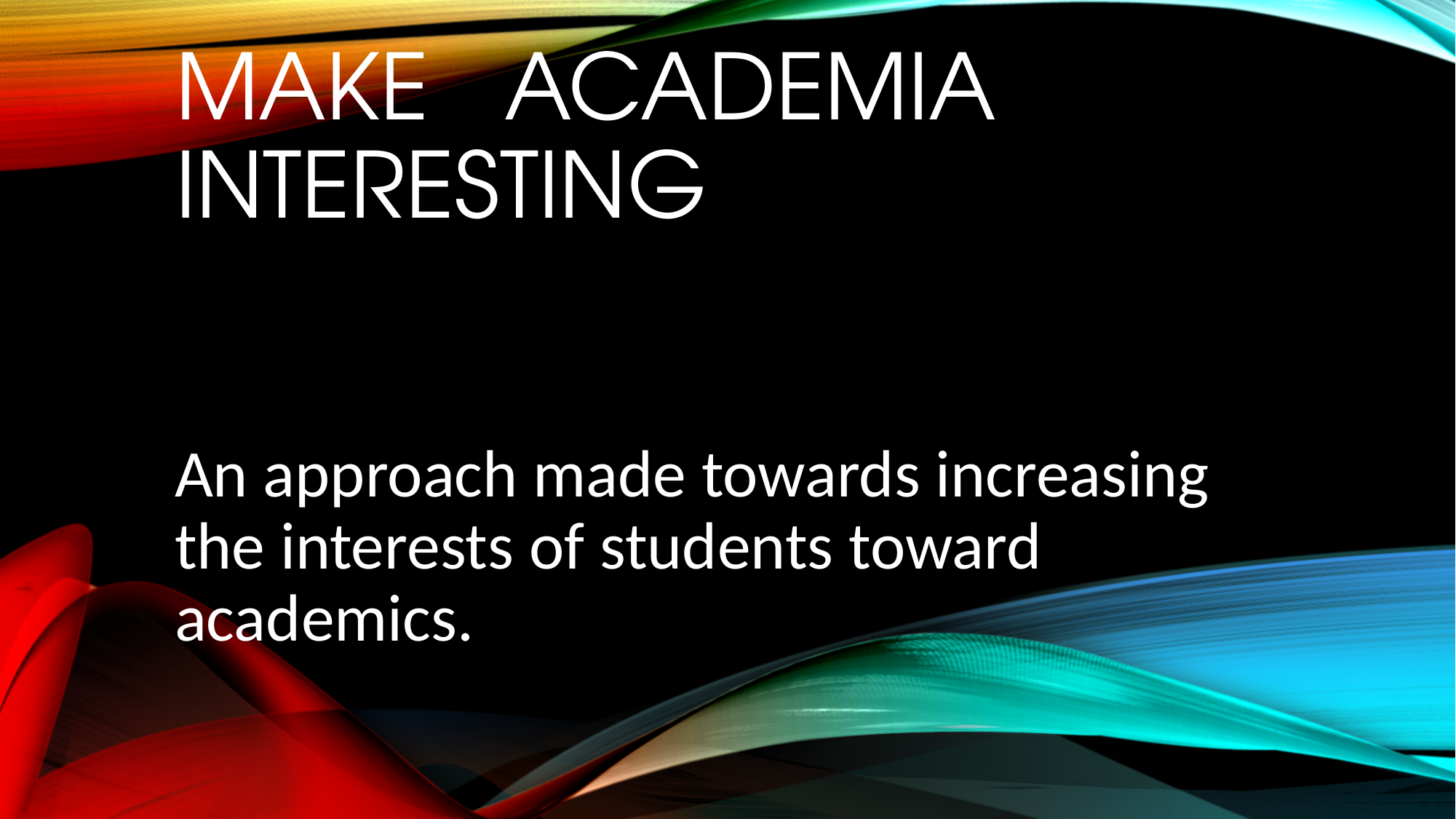

# Make   Academia Interesting
An approach made towards increasing the interests of students toward academics.